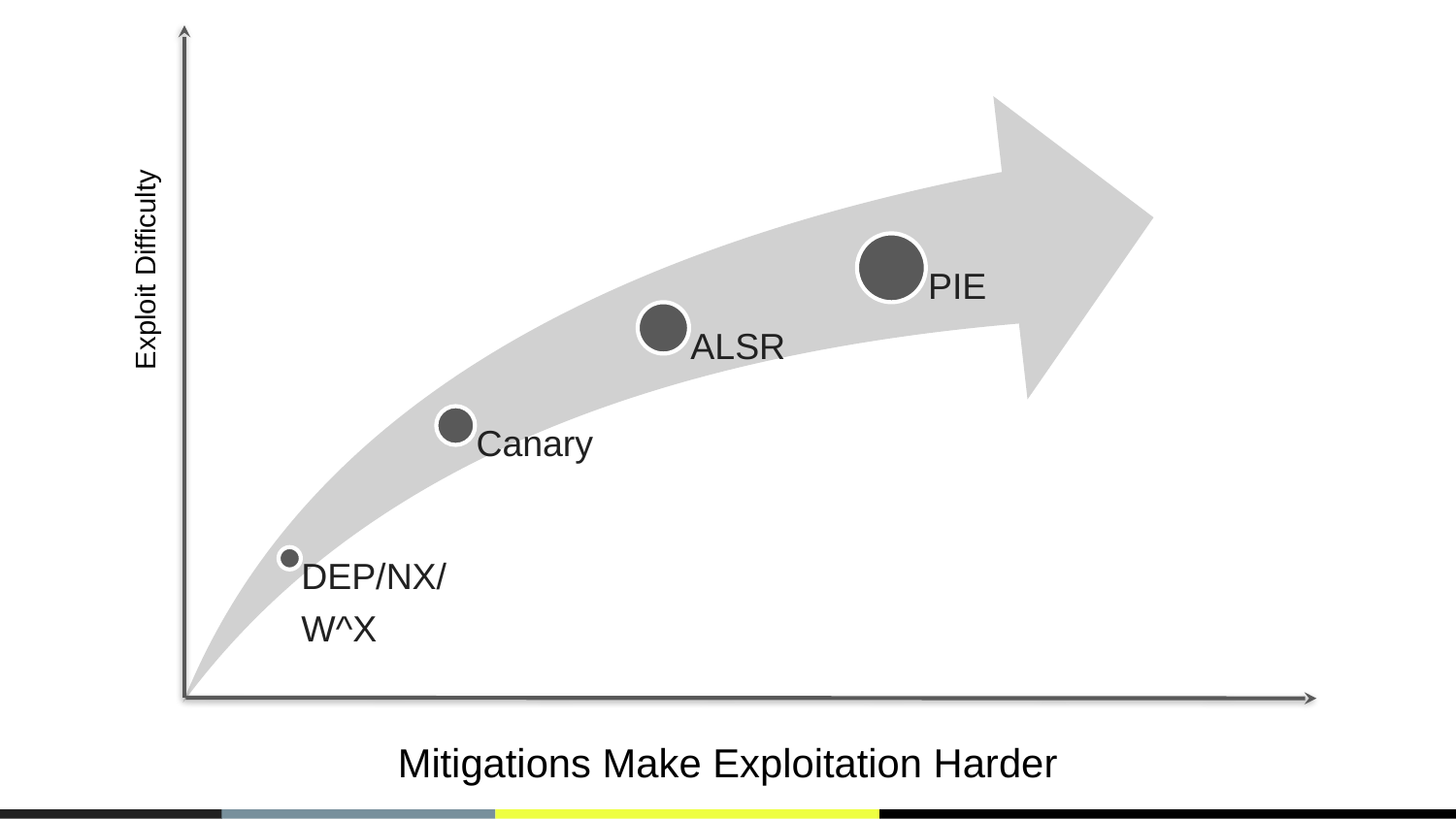

DEP/NX/
W^X
Canary
ALSR
PIE
Exploit Difficulty
Mitigations Make Exploitation Harder